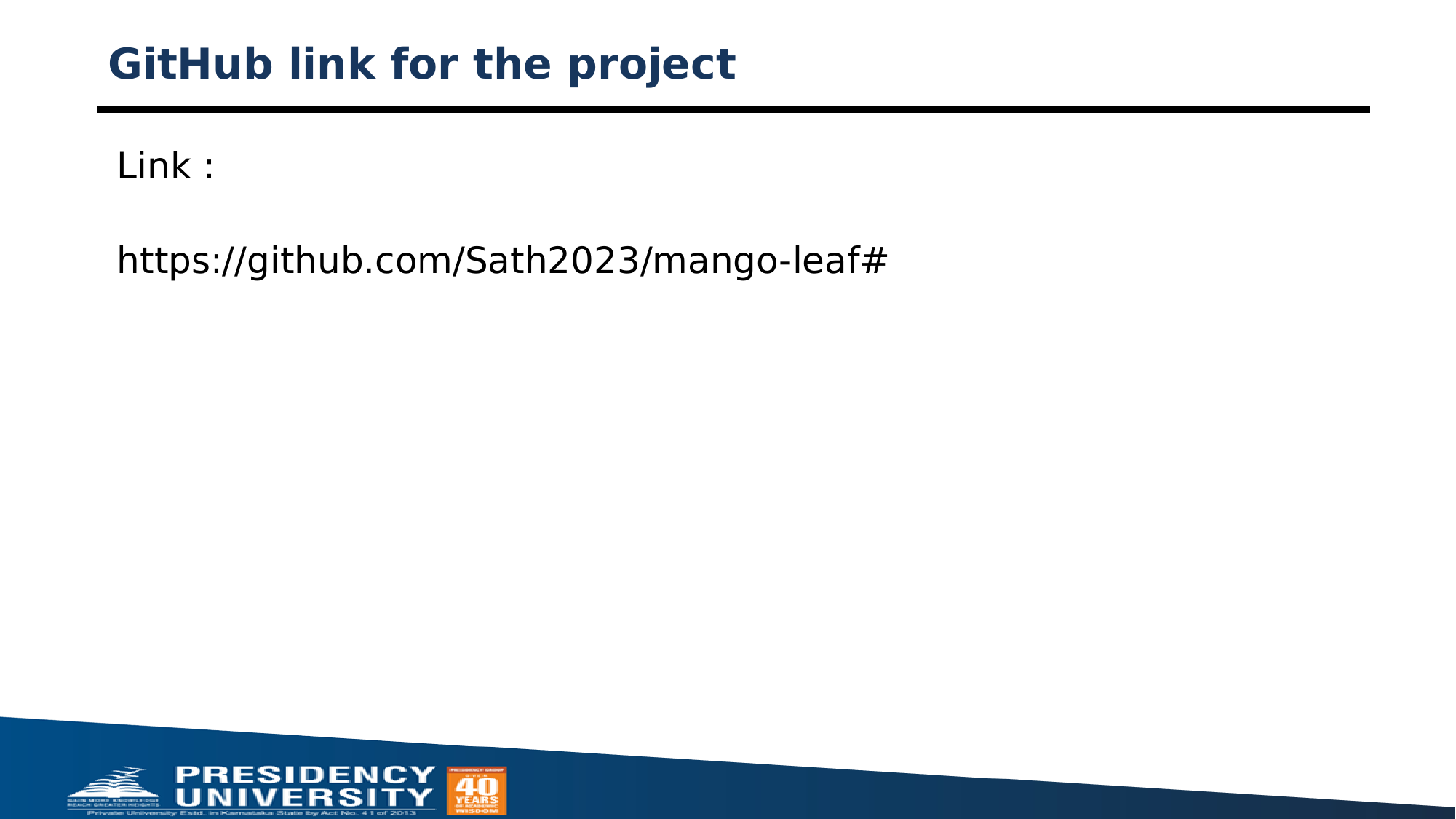

# GitHub link for the project
Link :
https://github.com/Sath2023/mango-leaf#